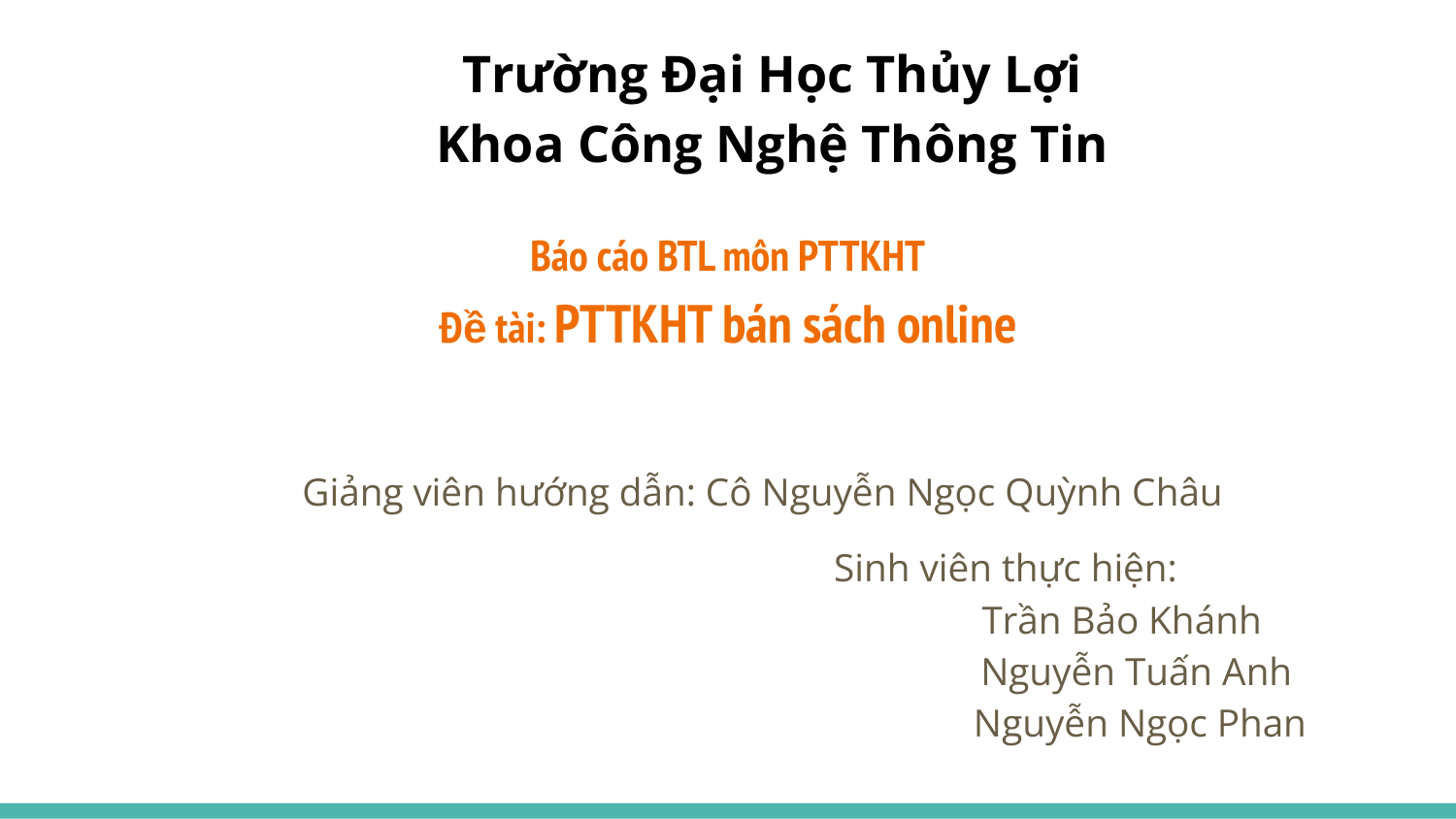

Trường Đại Học Thủy Lợi
Khoa Công Nghệ Thông Tin
Báo cáo BTL môn PTTKHT
Đề tài: PTTKHT bán sách online
Giảng viên hướng dẫn: Cô Nguyễn Ngọc Quỳnh Châu
                                                  Sinh viên thực hiện:
                                                                          Trần Bảo Khánh
                                                                             Nguyễn Tuấn Anh
                                                                               Nguyễn Ngọc Phan